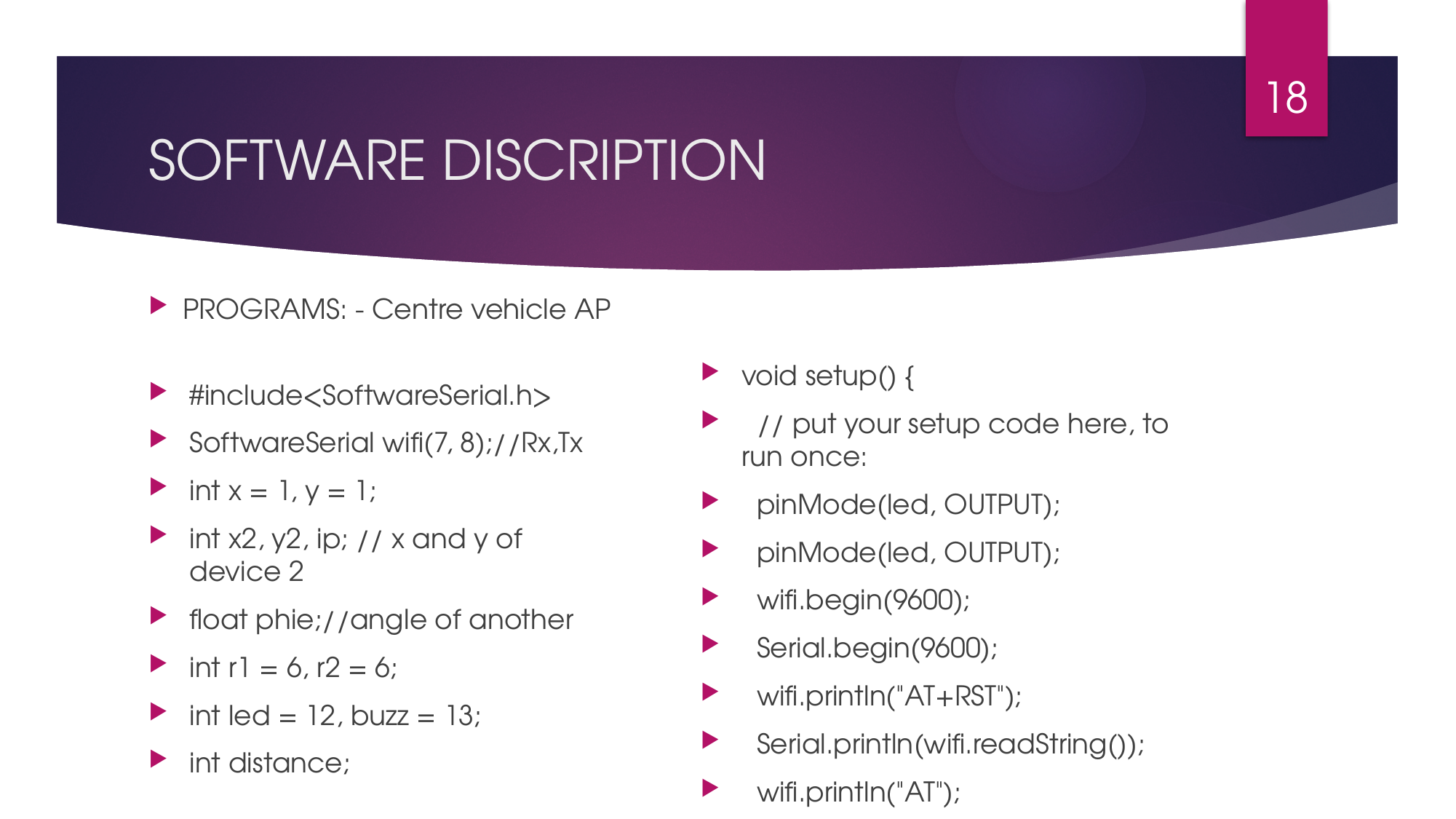

18
# SOFTWARE DISCRIPTION
PROGRAMS: - Centre vehicle AP

void setup() {
  // put your setup code here, to run once:
  pinMode(led, OUTPUT);
  pinMode(led, OUTPUT);
  wifi.begin(9600);
  Serial.begin(9600);
  wifi.println("AT+RST");
  Serial.println(wifi.readString());
  wifi.println("AT");
#include<SoftwareSerial.h>
SoftwareSerial wifi(7, 8);//Rx,Tx
int x = 1, y = 1;
int x2, y2, ip; // x and y of device 2
float phie;//angle of another
int r1 = 6, r2 = 6;
int led = 12, buzz = 13;
int distance;